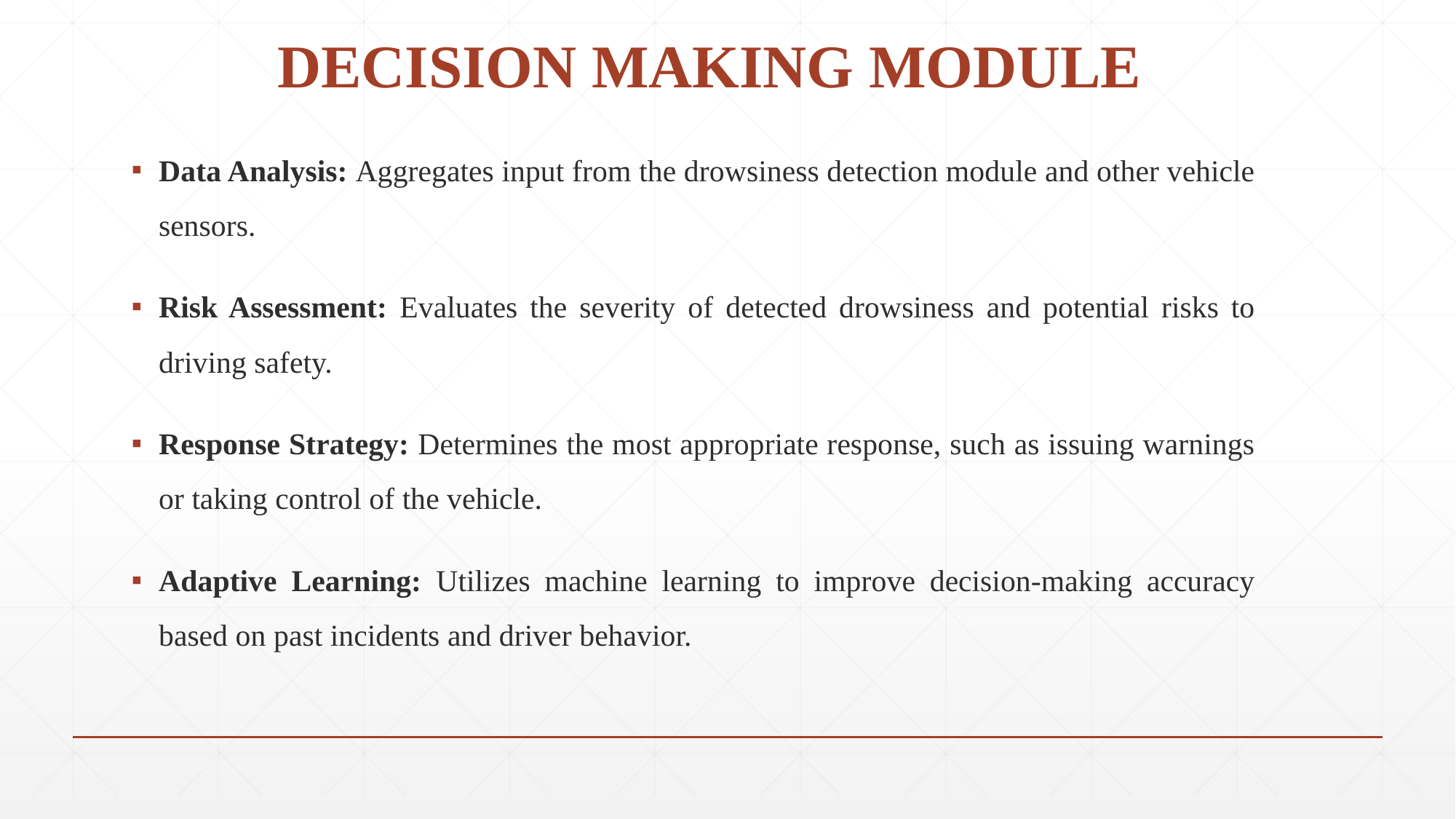

# DECISION MAKING MODULE
Data Analysis: Aggregates input from the drowsiness detection module and other vehicle sensors.
Risk Assessment: Evaluates the severity of detected drowsiness and potential risks to driving safety.
Response Strategy: Determines the most appropriate response, such as issuing warnings or taking control of the vehicle.
Adaptive Learning: Utilizes machine learning to improve decision-making accuracy based on past incidents and driver behavior.